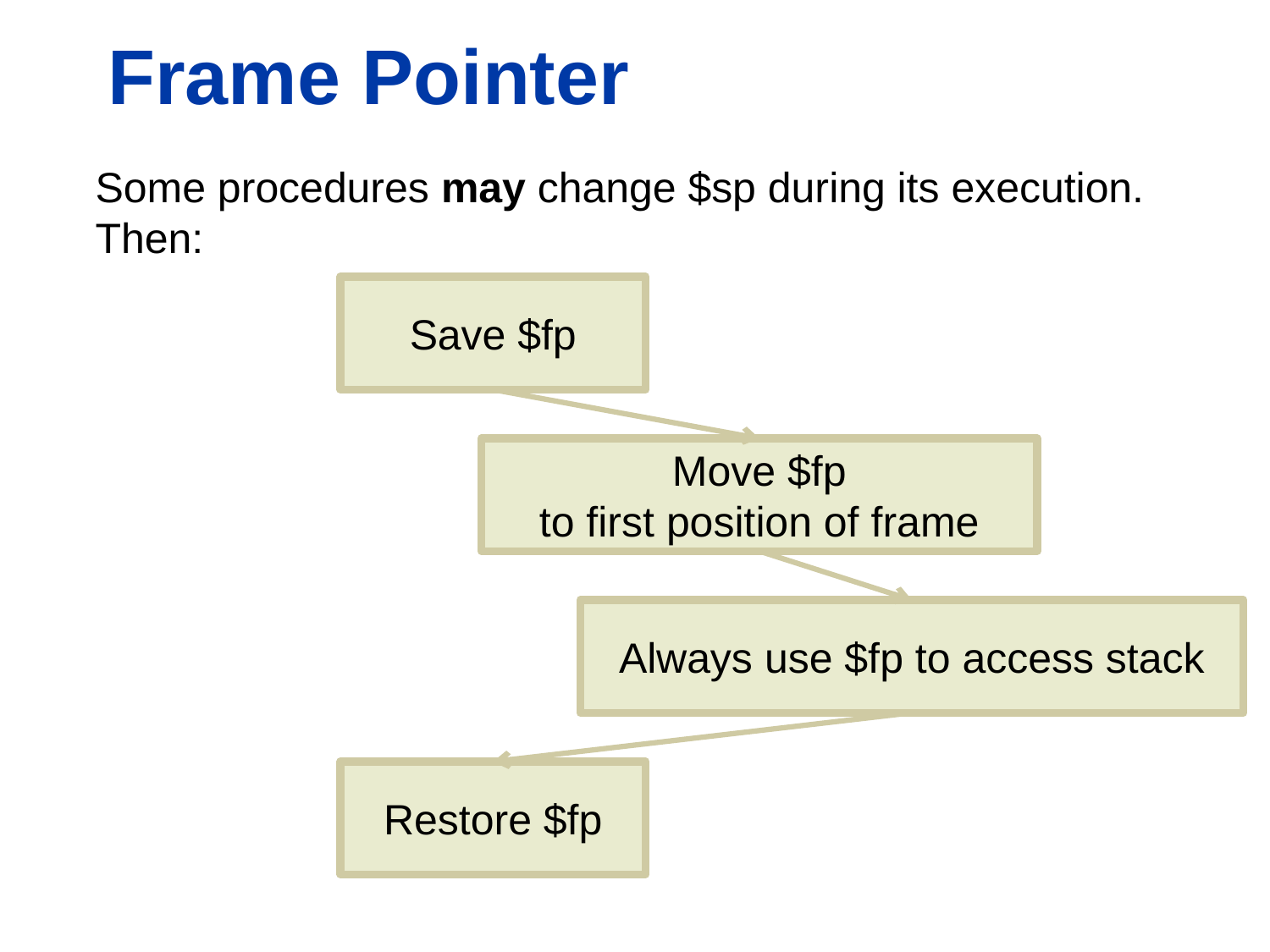

# Frame Pointer
Some procedures may change $sp during its execution. Then:
Save $fp
Move $fp
to first position of frame
Always use $fp to access stack
Restore $fp